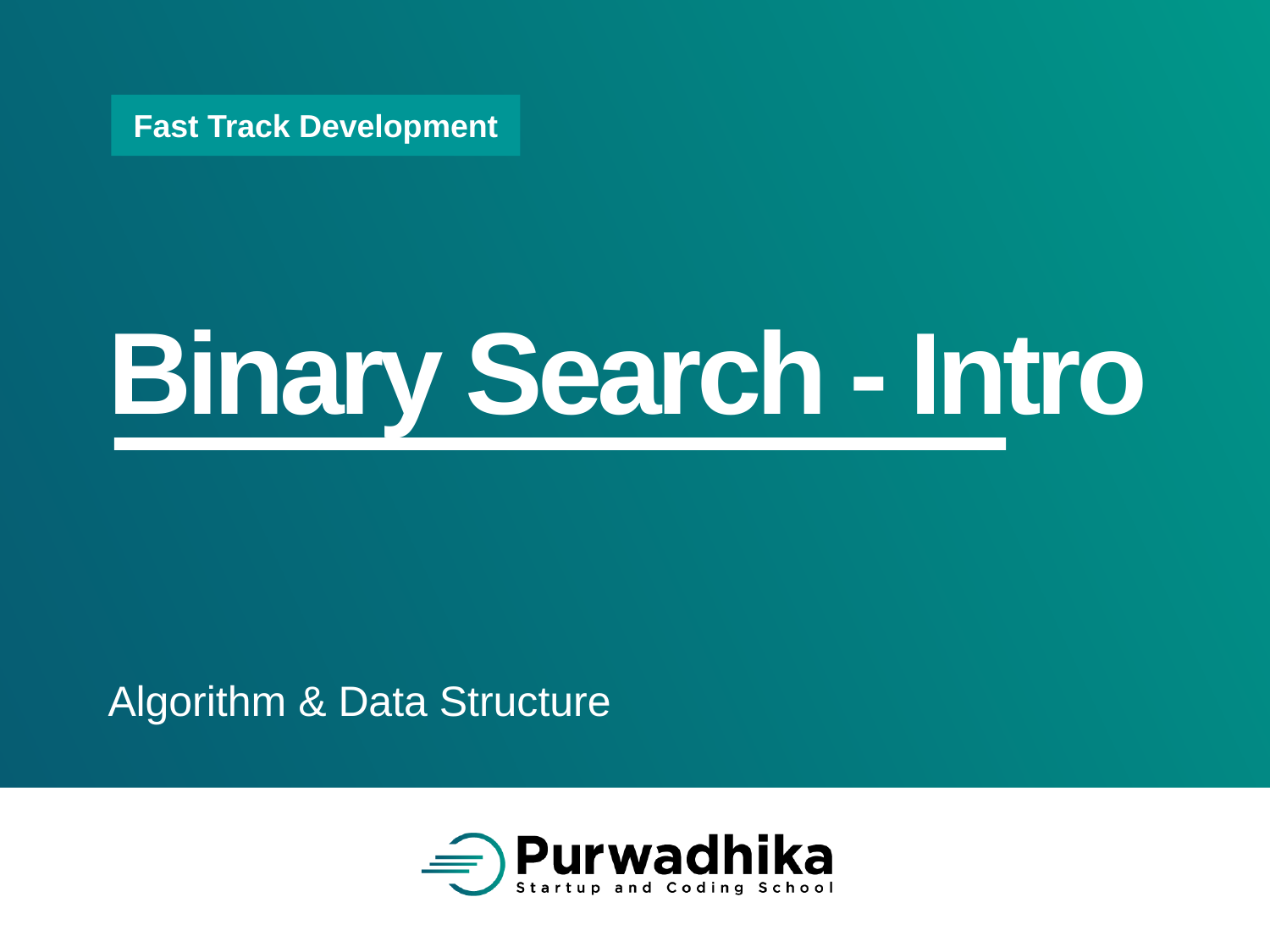

# Binary Search - Intro

Algorithm & Data Structure